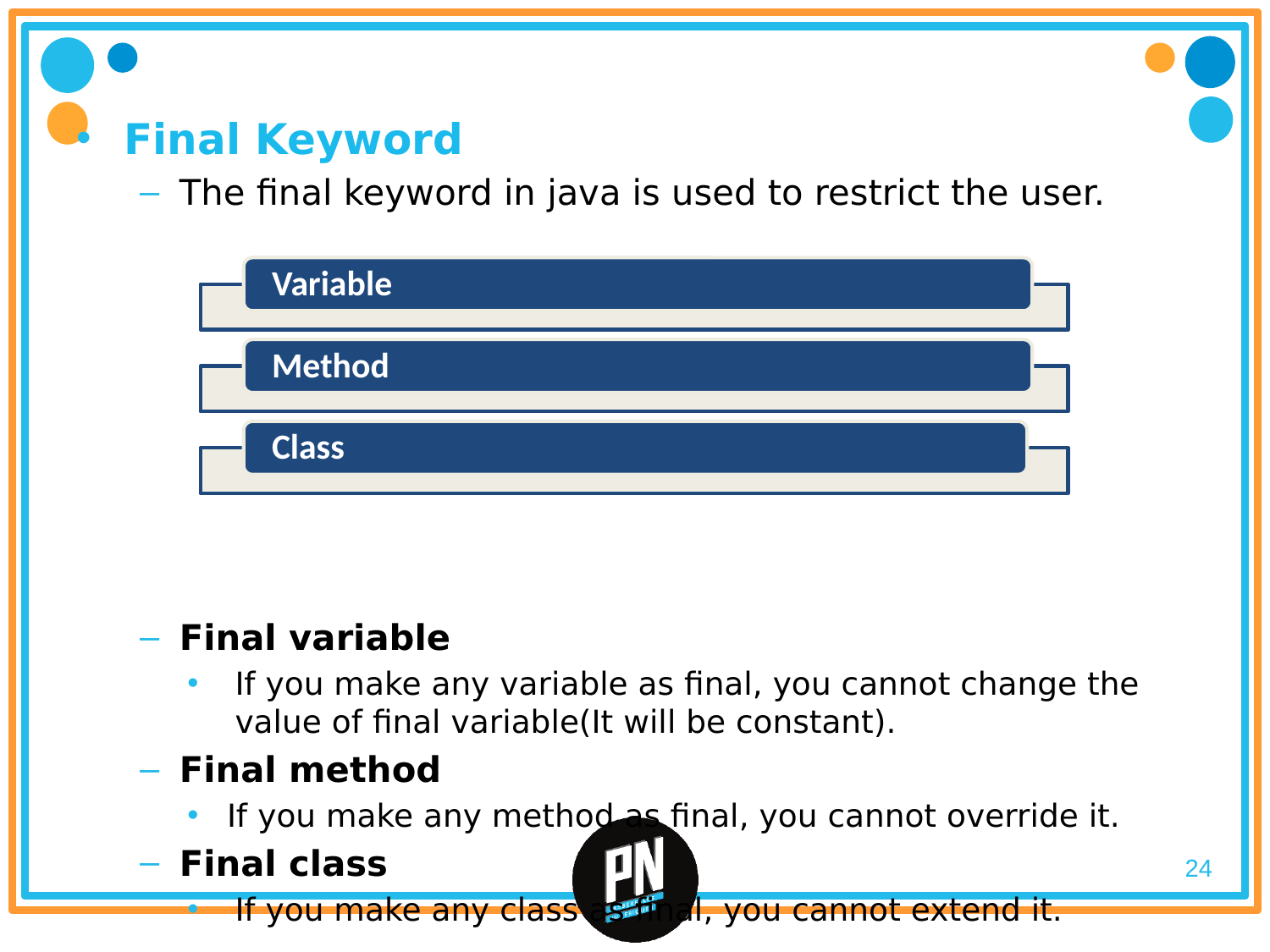

Final Keyword
The final keyword in java is used to restrict the user.

Final variable
If you make any variable as final, you cannot change the value of final variable(It will be constant).
Final method
If you make any method as final, you cannot override it.
Final class
If you make any class as final, you cannot extend it.

Variable
Method
Class